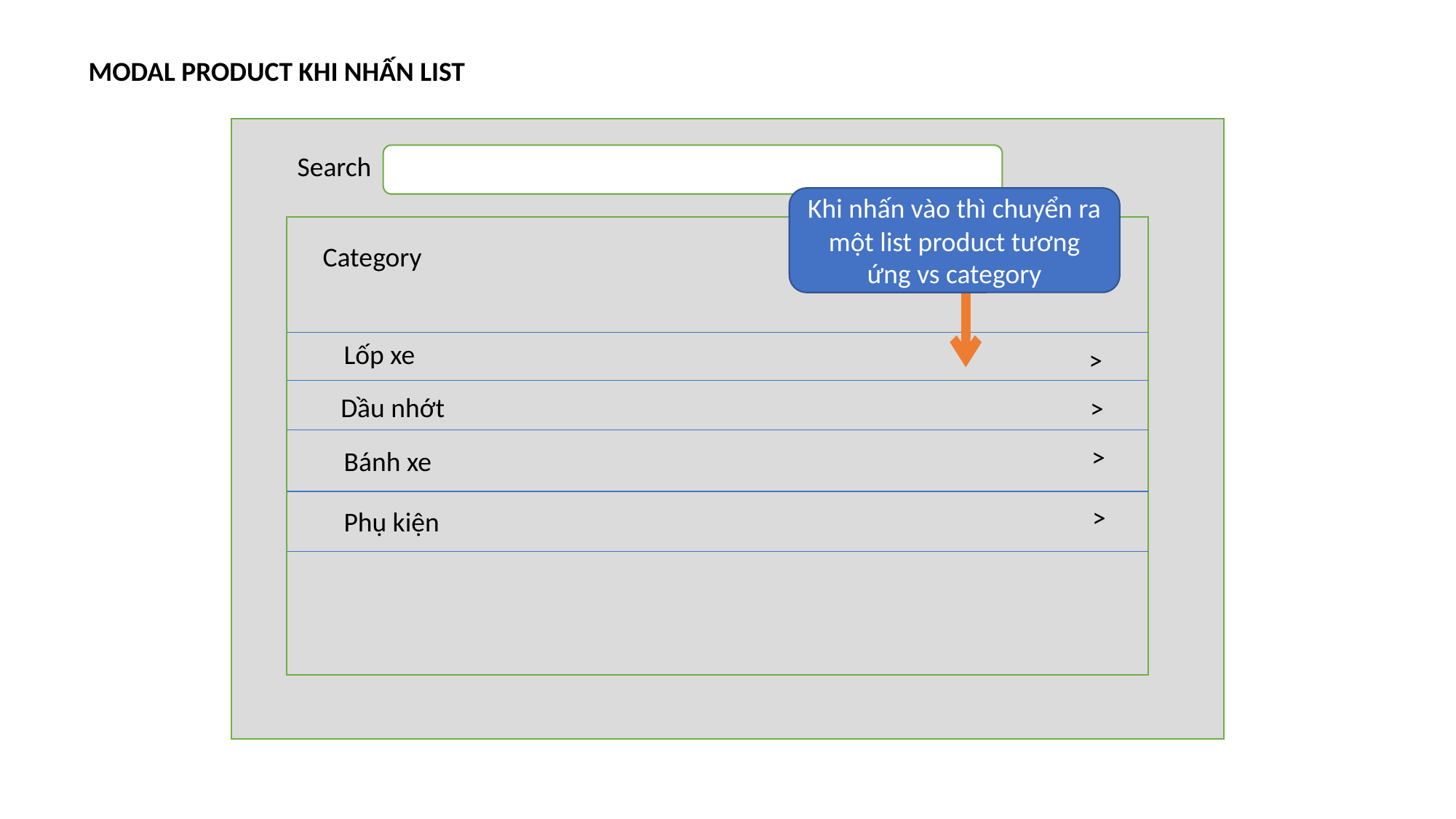

MODAL PRODUCT KHI NHẤN LIST

Search

Khi nhấn vào thì chuyển ra một list product tương ứng vs category

Category
Lốp xe
>
Dầu nhớt
>
>
Bánh xe
>
Phụ kiện